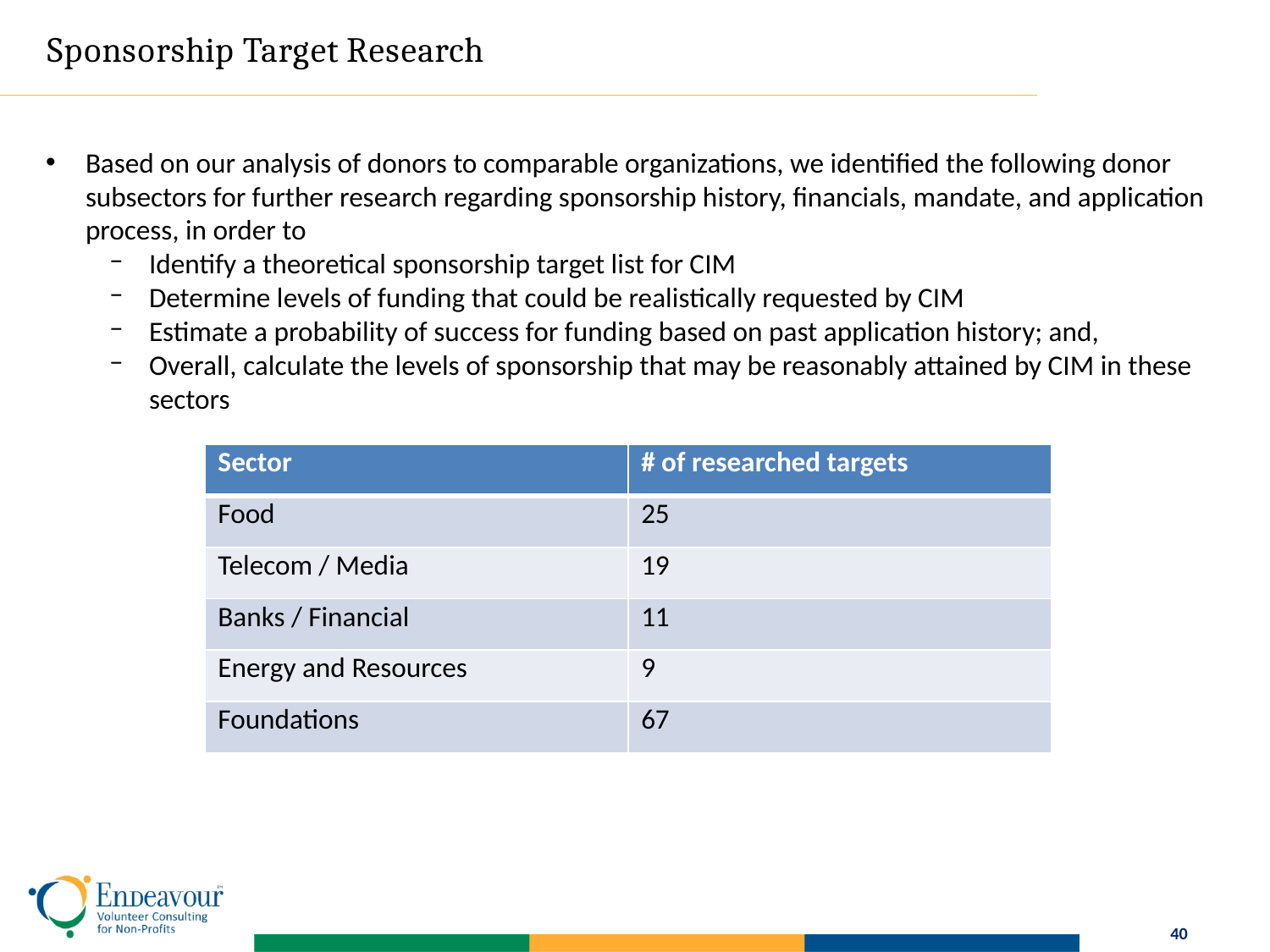

Sponsorship Target Research
Based on our analysis of donors to comparable organizations, we identified the following donor subsectors for further research regarding sponsorship history, financials, mandate, and application process, in order to
Identify a theoretical sponsorship target list for CIM
Determine levels of funding that could be realistically requested by CIM
Estimate a probability of success for funding based on past application history; and,
Overall, calculate the levels of sponsorship that may be reasonably attained by CIM in these sectors
| Sector | # of researched targets |
| --- | --- |
| Food | 25 |
| Telecom / Media | 19 |
| Banks / Financial | 11 |
| Energy and Resources | 9 |
| Foundations | 67 |